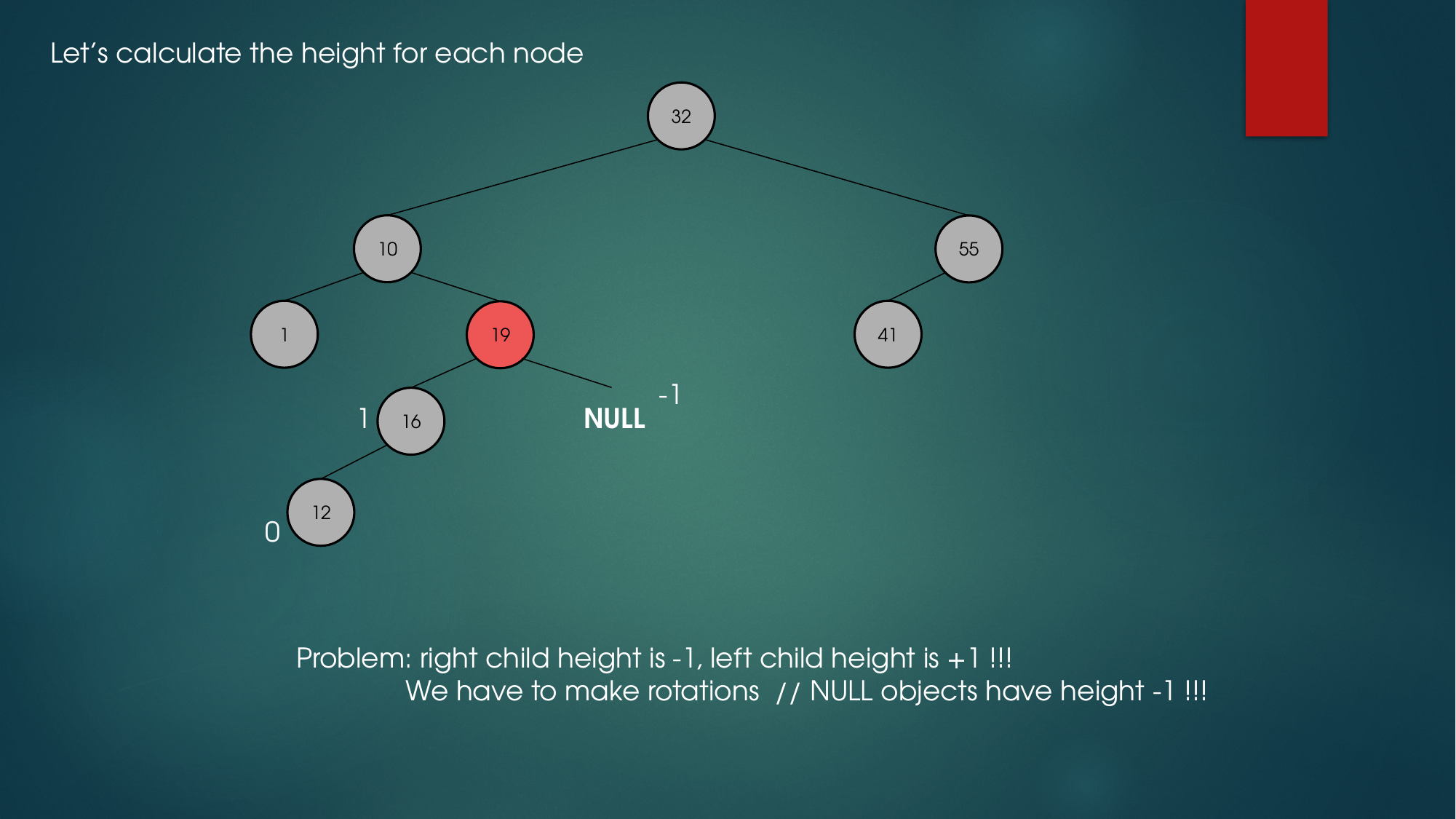

Let’s calculate the height for each node
32
10
55
1
41
19
-1
16
NULL
1
12
0
Problem: right child height is -1, left child height is +1 !!!
	We have to make rotations  // NULL objects have height -1 !!!